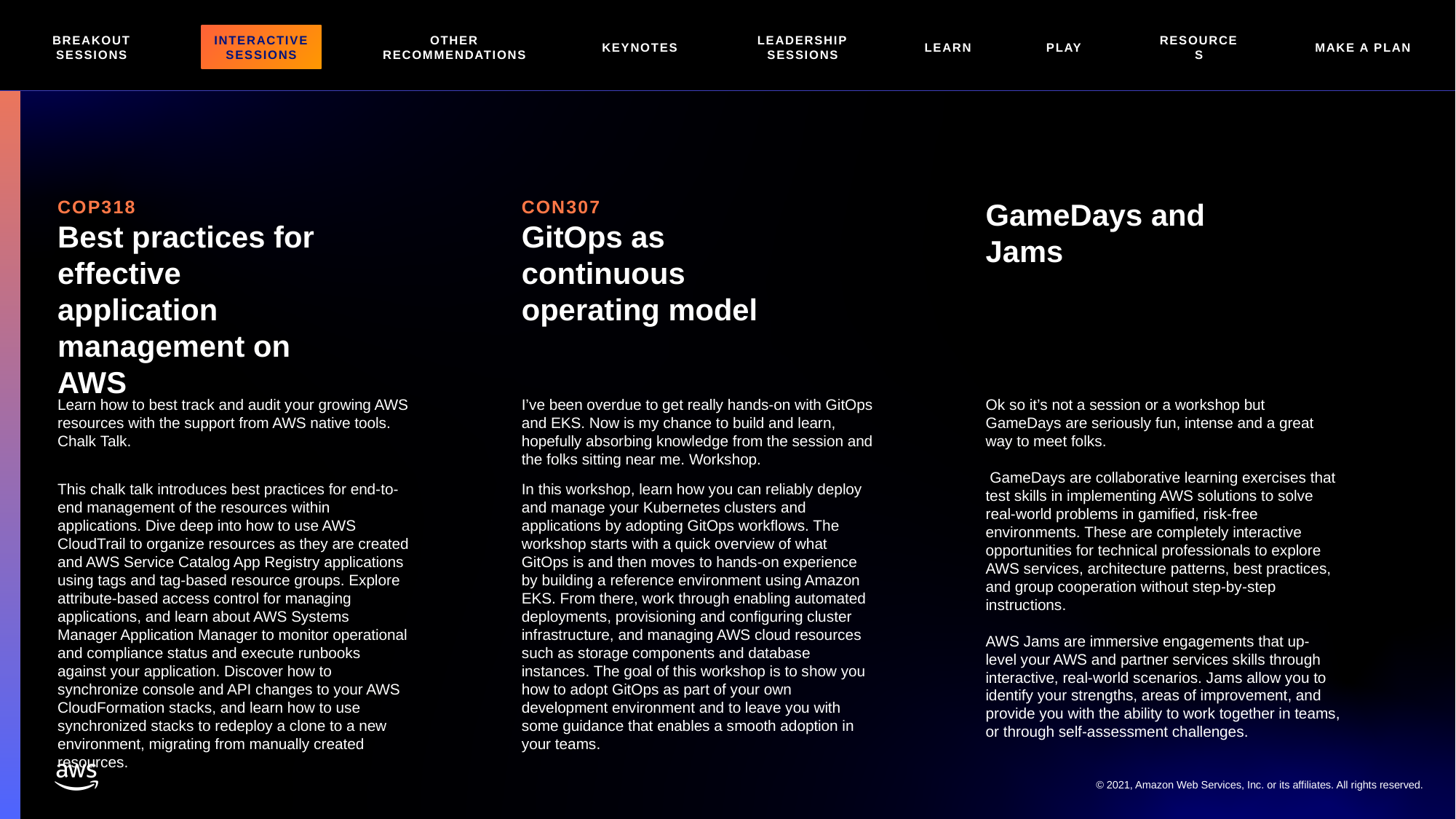

RESOURCES
BREAKOUT SESSIONS
INTERACTIVE SESSIONS
OTHER RECOMMENDATIONS
KEYNOTES
LEADERSHIP
SESSIONS
LEARN
PLAY
MAKE A PLAN
COP318
Best practices for effective application management on AWS
CON307
GitOps as continuous operating model
GameDays and Jams
Learn how to best track and audit your growing AWS resources with the support from AWS native tools. Chalk Talk.
I’ve been overdue to get really hands-on with GitOps and EKS. Now is my chance to build and learn, hopefully absorbing knowledge from the session and the folks sitting near me. Workshop.
Ok so it’s not a session or a workshop but GameDays are seriously fun, intense and a great way to meet folks.

 GameDays are collaborative learning exercises that test skills in implementing AWS solutions to solve real-world problems in gamified, risk-free environments. These are completely interactive opportunities for technical professionals to explore AWS services, architecture patterns, best practices, and group cooperation without step-by-step instructions.
AWS Jams are immersive engagements that up-level your AWS and partner services skills through interactive, real-world scenarios. Jams allow you to identify your strengths, areas of improvement, and provide you with the ability to work together in teams, or through self-assessment challenges.
This chalk talk introduces best practices for end-to-end management of the resources within applications. Dive deep into how to use AWS CloudTrail to organize resources as they are created and AWS Service Catalog App Registry applications using tags and tag-based resource groups. Explore attribute-based access control for managing applications, and learn about AWS Systems Manager Application Manager to monitor operational and compliance status and execute runbooks against your application. Discover how to synchronize console and API changes to your AWS CloudFormation stacks, and learn how to use synchronized stacks to redeploy a clone to a new environment, migrating from manually created resources.
In this workshop, learn how you can reliably deploy and manage your Kubernetes clusters and applications by adopting GitOps workflows. The workshop starts with a quick overview of what GitOps is and then moves to hands-on experience by building a reference environment using Amazon EKS. From there, work through enabling automated deployments, provisioning and configuring cluster infrastructure, and managing AWS cloud resources such as storage components and database instances. The goal of this workshop is to show you how to adopt GitOps as part of your own development environment and to leave you with some guidance that enables a smooth adoption in your teams.